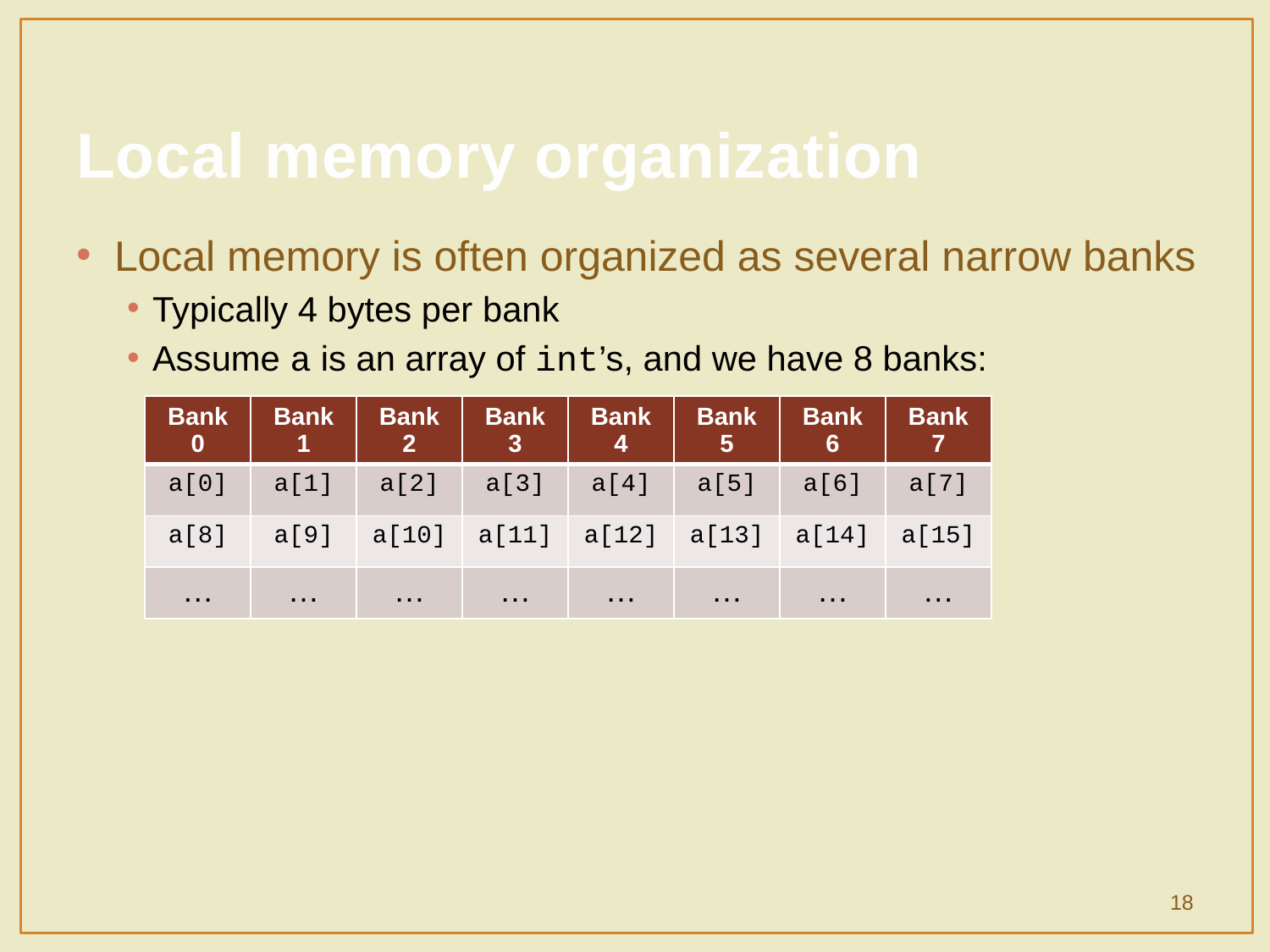

# Local memory organization
Local memory is often organized as several narrow banks
Typically 4 bytes per bank
Assume a is an array of int’s, and we have 8 banks:

| Bank 0 | Bank 1 | Bank 2 | Bank 3 | Bank 4 | Bank 5 | Bank 6 | Bank 7 |
| --- | --- | --- | --- | --- | --- | --- | --- |
| a[0] | a[1] | a[2] | a[3] | a[4] | a[5] | a[6] | a[7] |
| a[8] | a[9] | a[10] | a[11] | a[12] | a[13] | a[14] | a[15] |
| … | … | … | … | … | … | … | … |
18